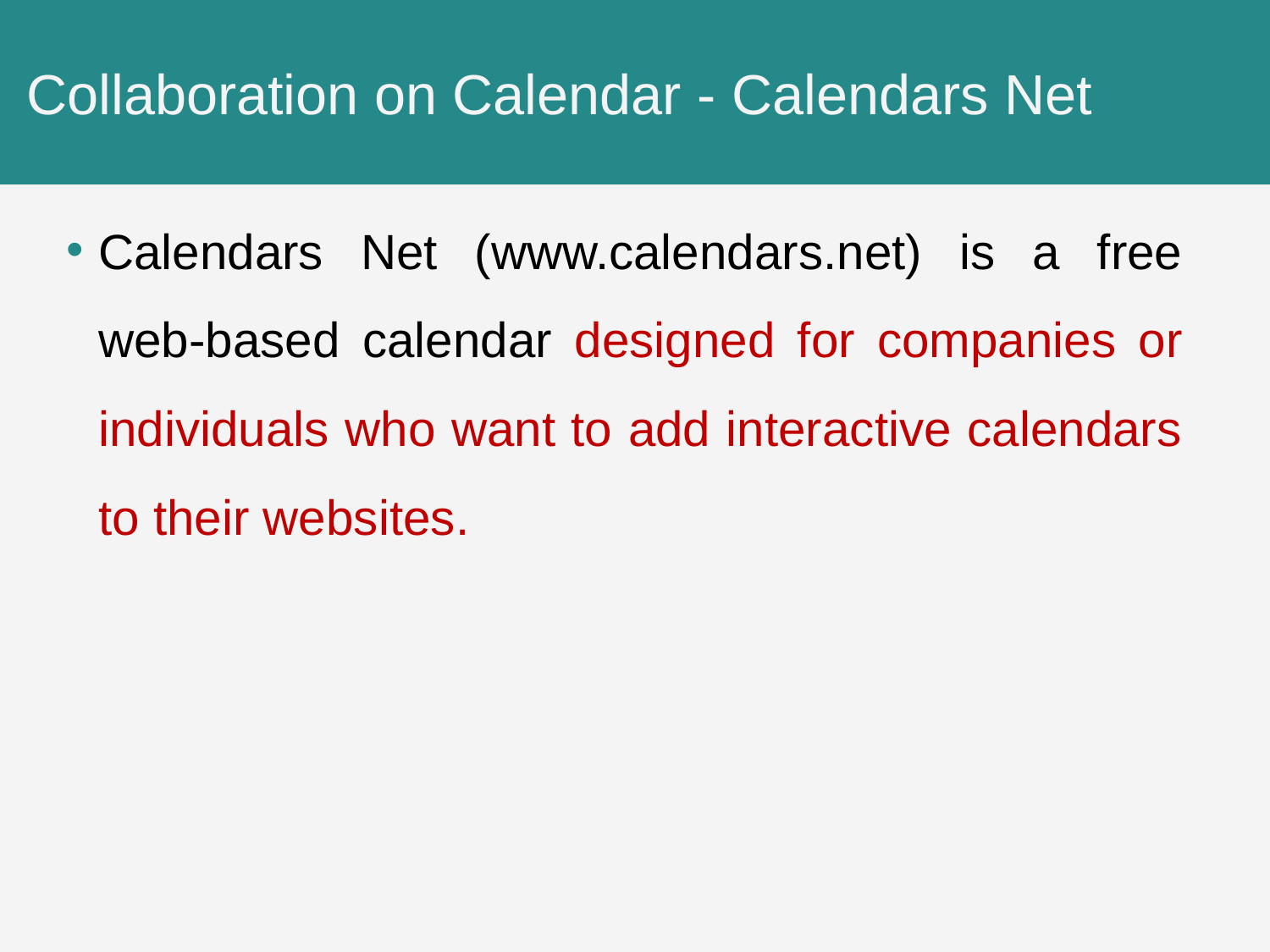

# Collaboration on Calendar - Calendars Net
Calendars Net (www.calendars.net) is a free web-based calendar designed for companies or individuals who want to add interactive calendars to their websites.